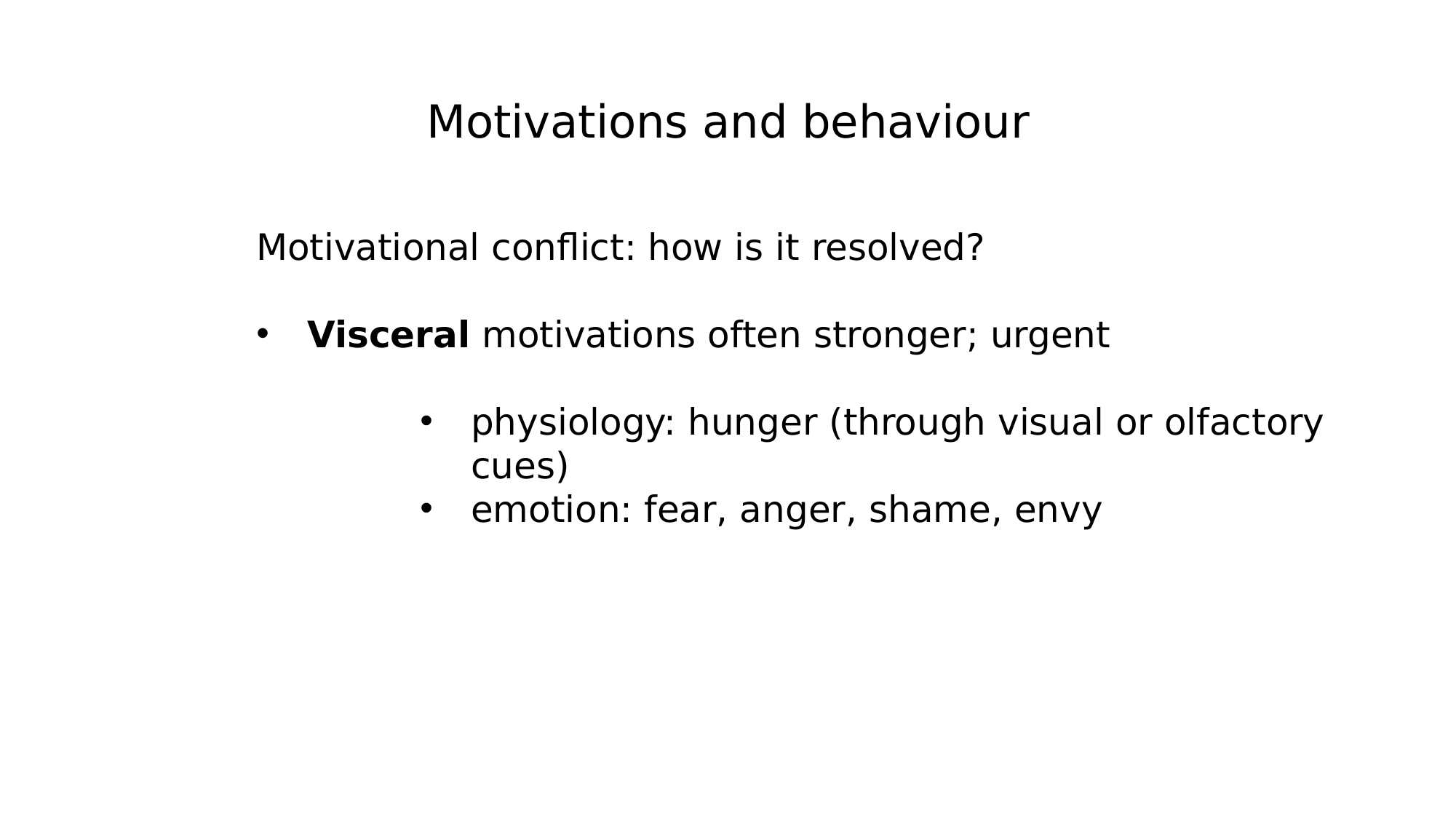

# Motivations and behaviour
Motivational conflict: how is it resolved?

Visceral motivations often stronger; urgent

physiology: hunger (through visual or olfactory cues)
emotion: fear, anger, shame, envy